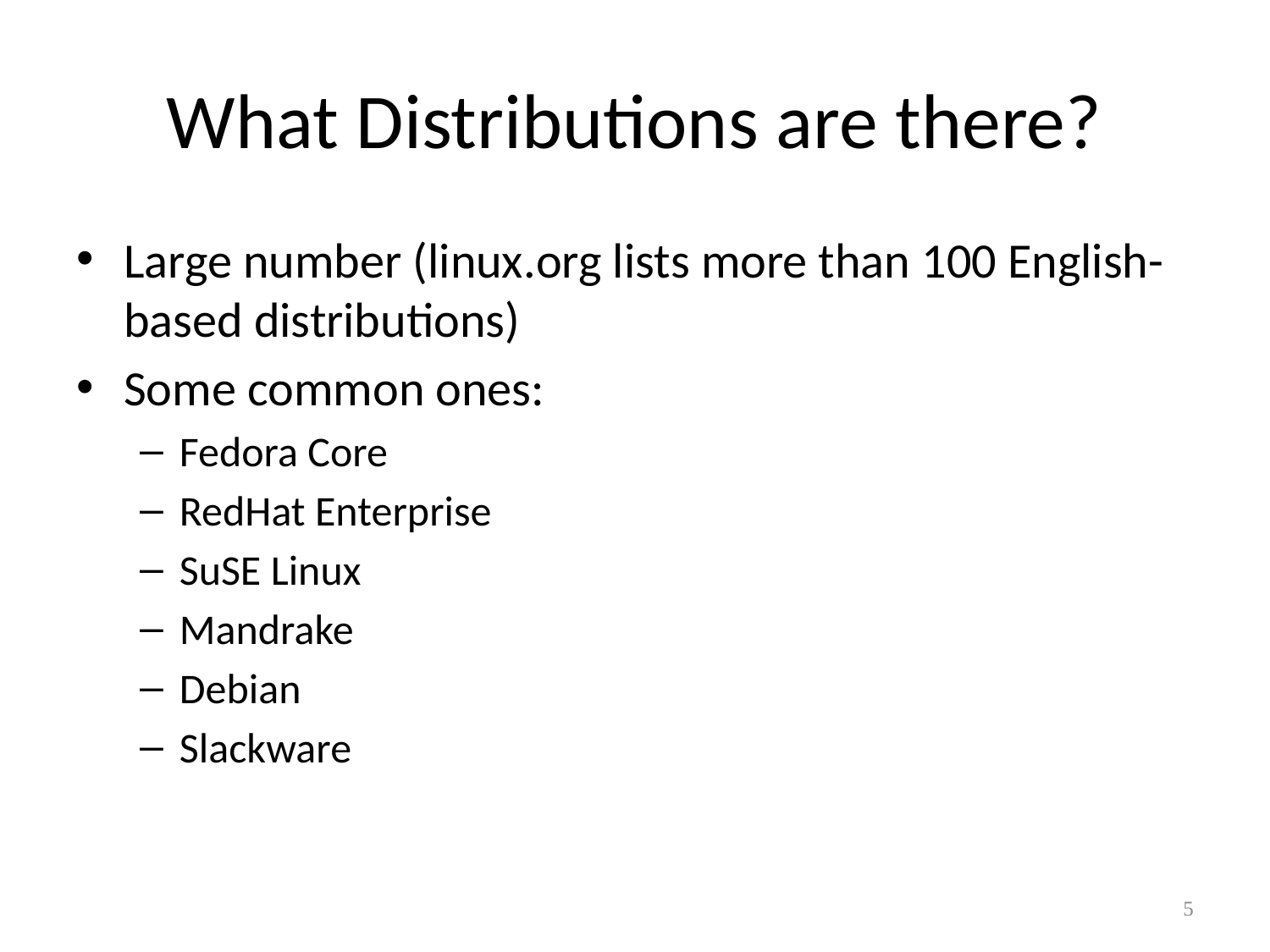

# What Distributions are there?
Large number (linux.org lists more than 100 English-based distributions)
Some common ones:
Fedora Core
RedHat Enterprise
SuSE Linux
Mandrake
Debian
Slackware
5